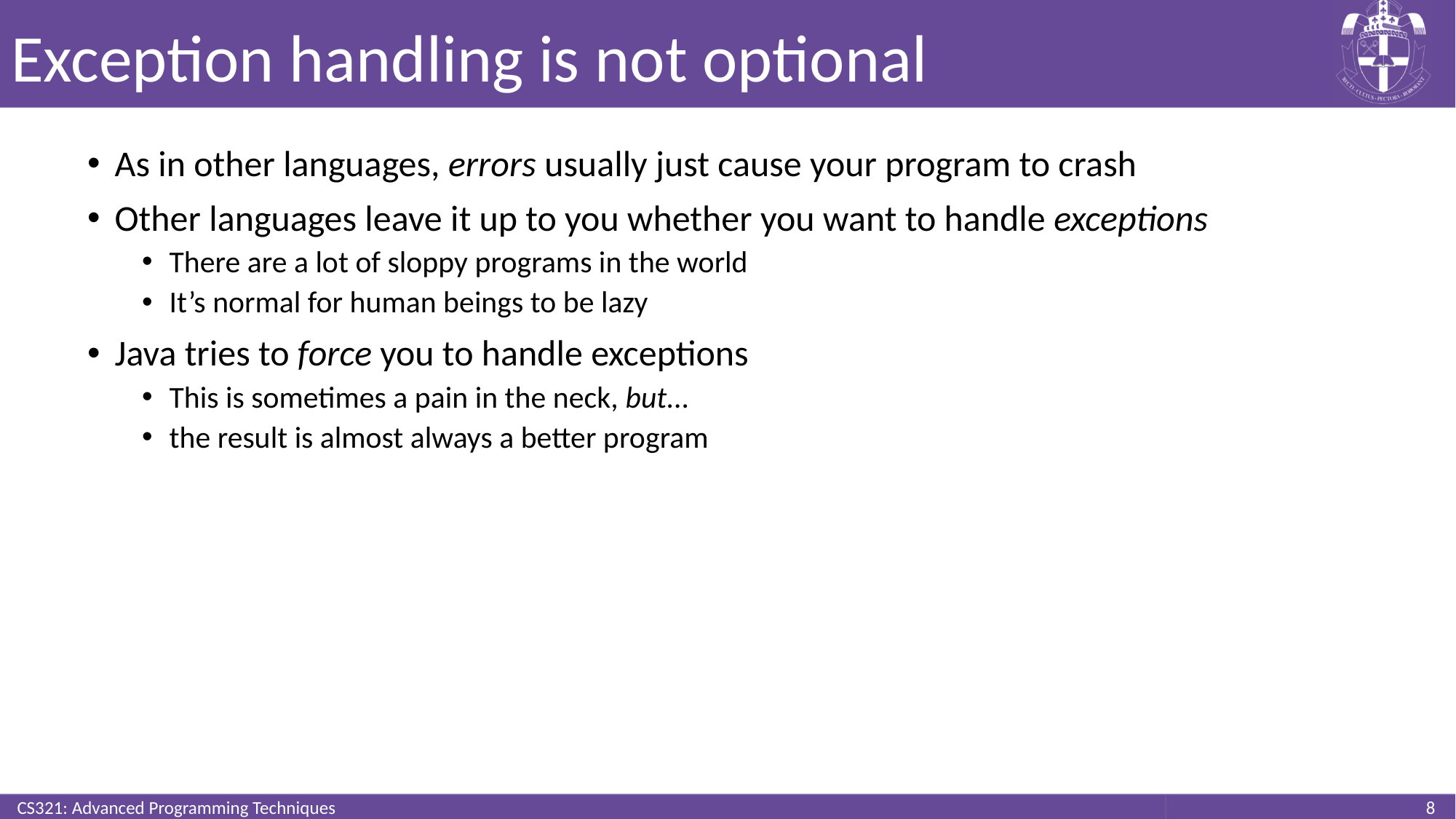

# Exception handling is not optional
As in other languages, errors usually just cause your program to crash
Other languages leave it up to you whether you want to handle exceptions
There are a lot of sloppy programs in the world
It’s normal for human beings to be lazy
Java tries to force you to handle exceptions
This is sometimes a pain in the neck, but...
the result is almost always a better program
CS321: Advanced Programming Techniques
8